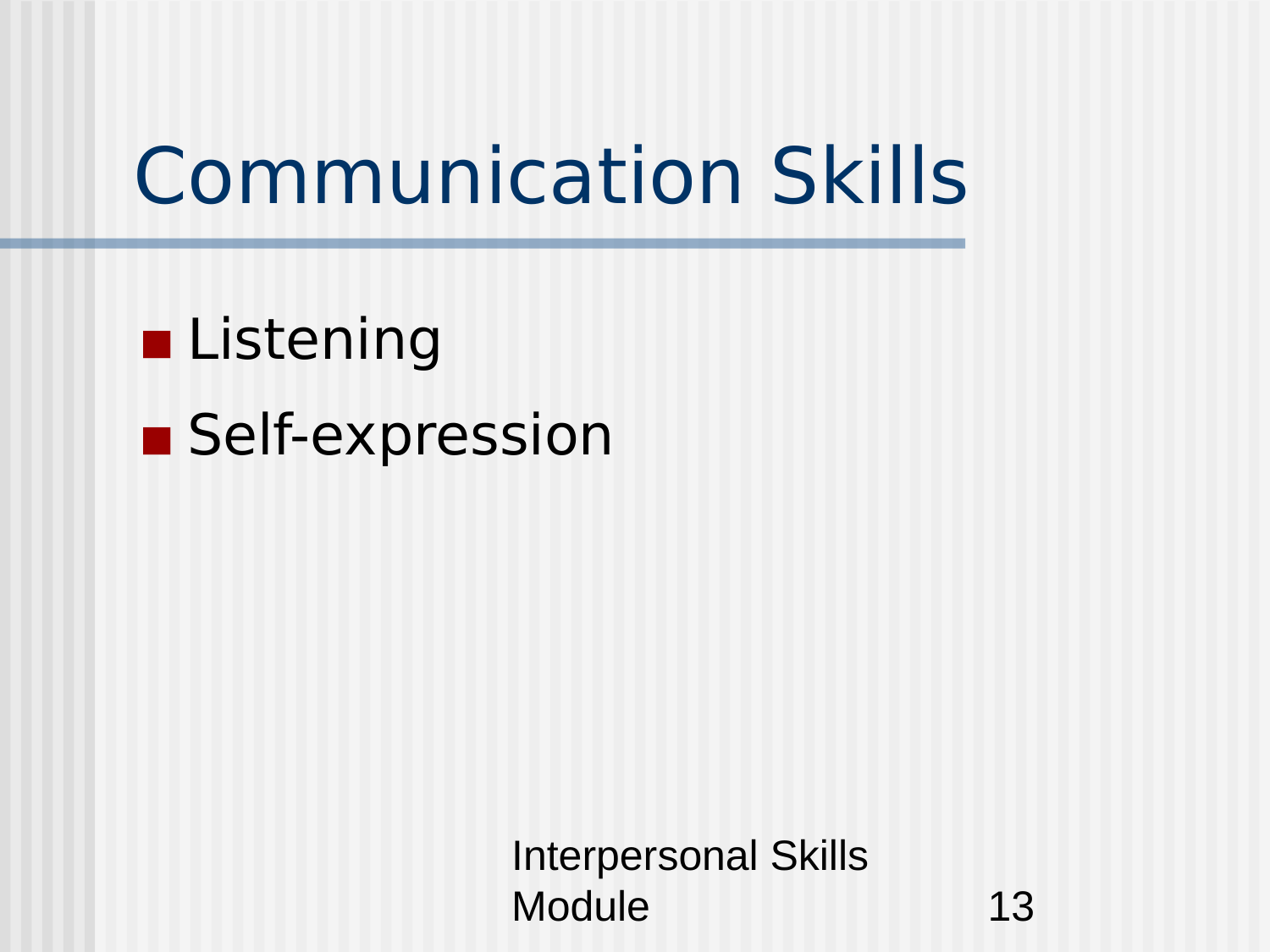

# Communication Skills
Listening
Self-expression

Interpersonal Skills Module
13